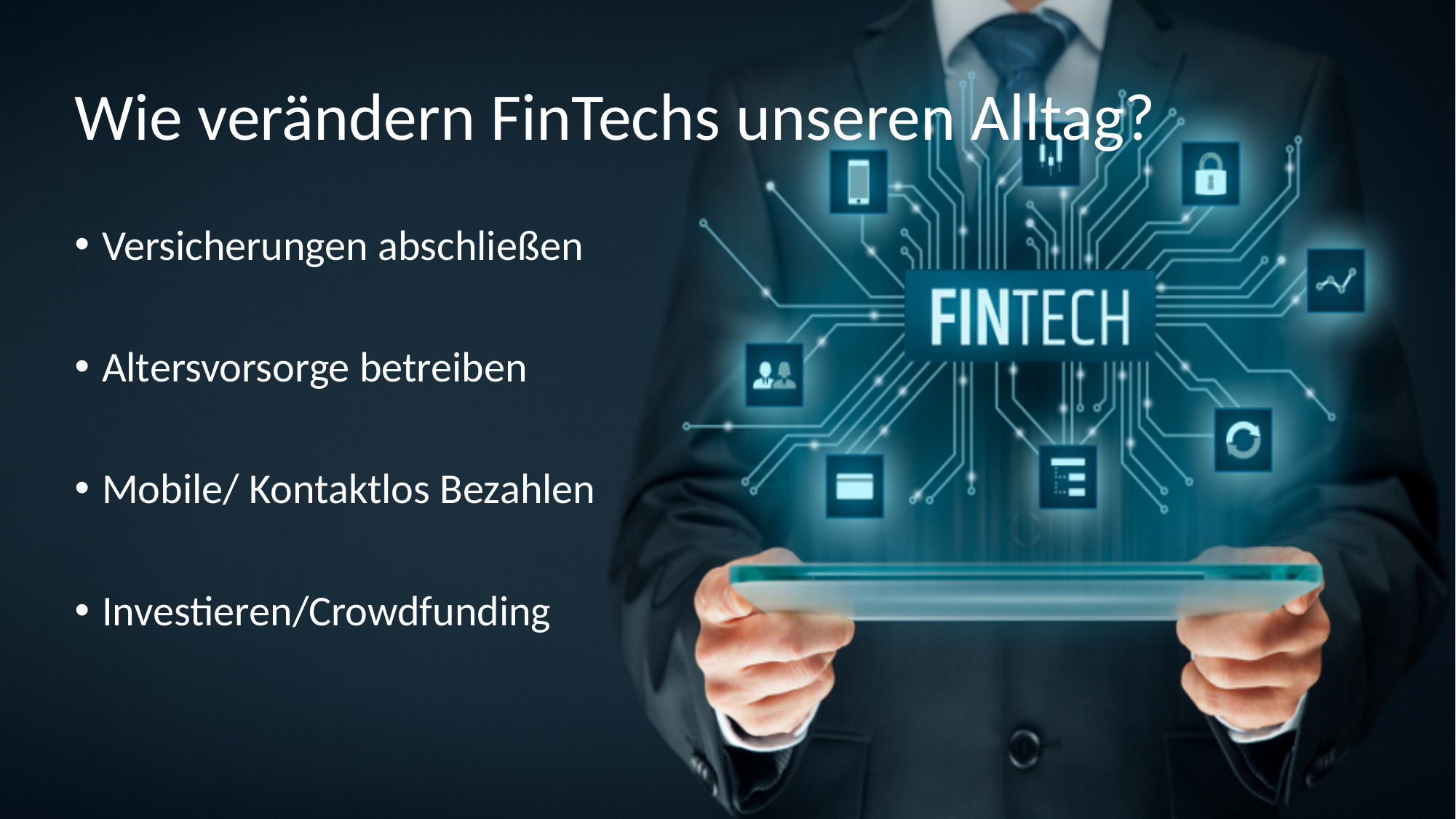

# Wie verändern FinTechs unseren Alltag?
Versicherungen abschließen

Altersvorsorge betreiben

Mobile/ Kontaktlos Bezahlen

Investieren/Crowdfunding